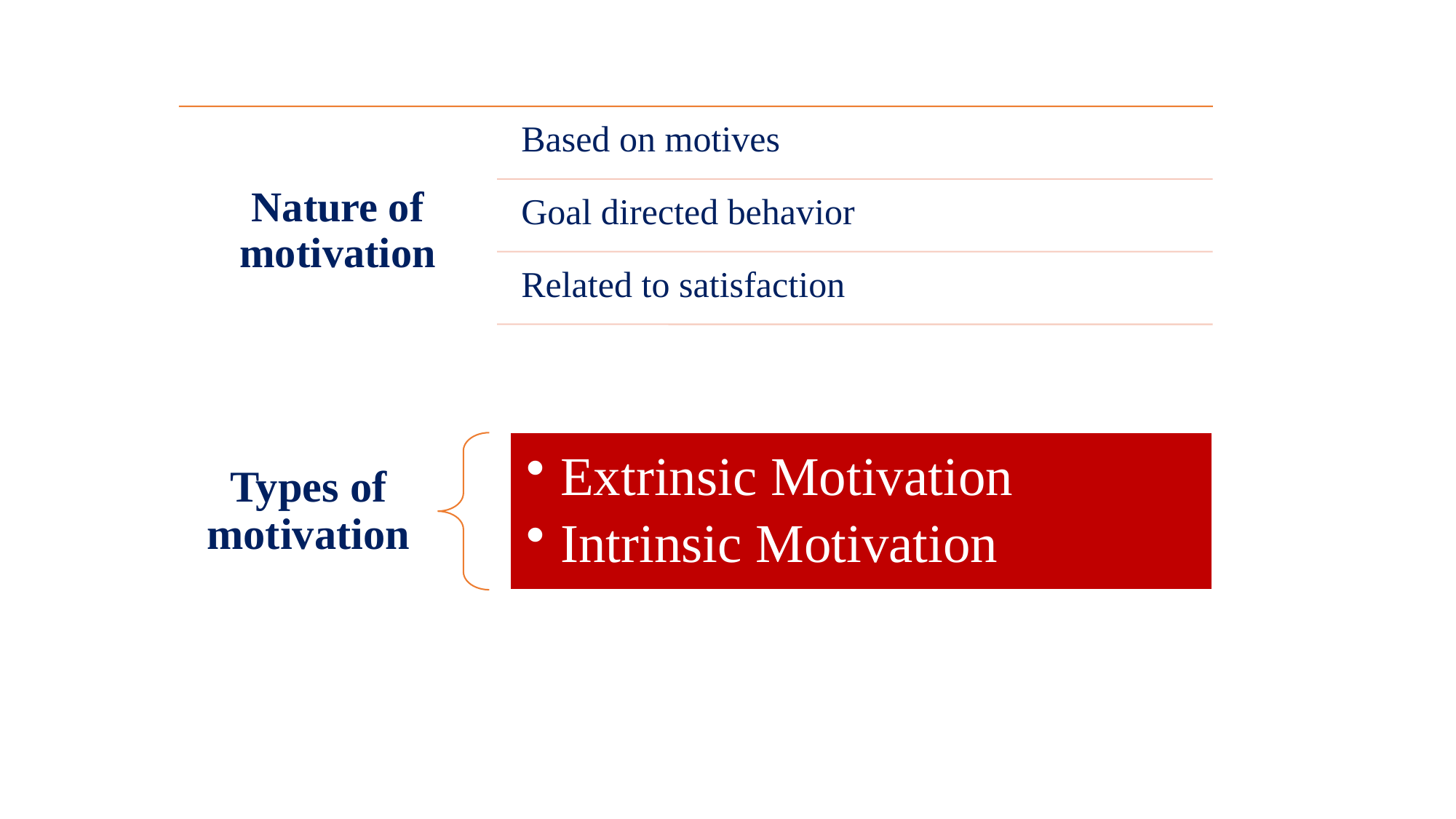

Nature of motivation
Based on motives
Goal directed behavior
Related to satisfaction

Types of motivation
Extrinsic Motivation
Intrinsic Motivation